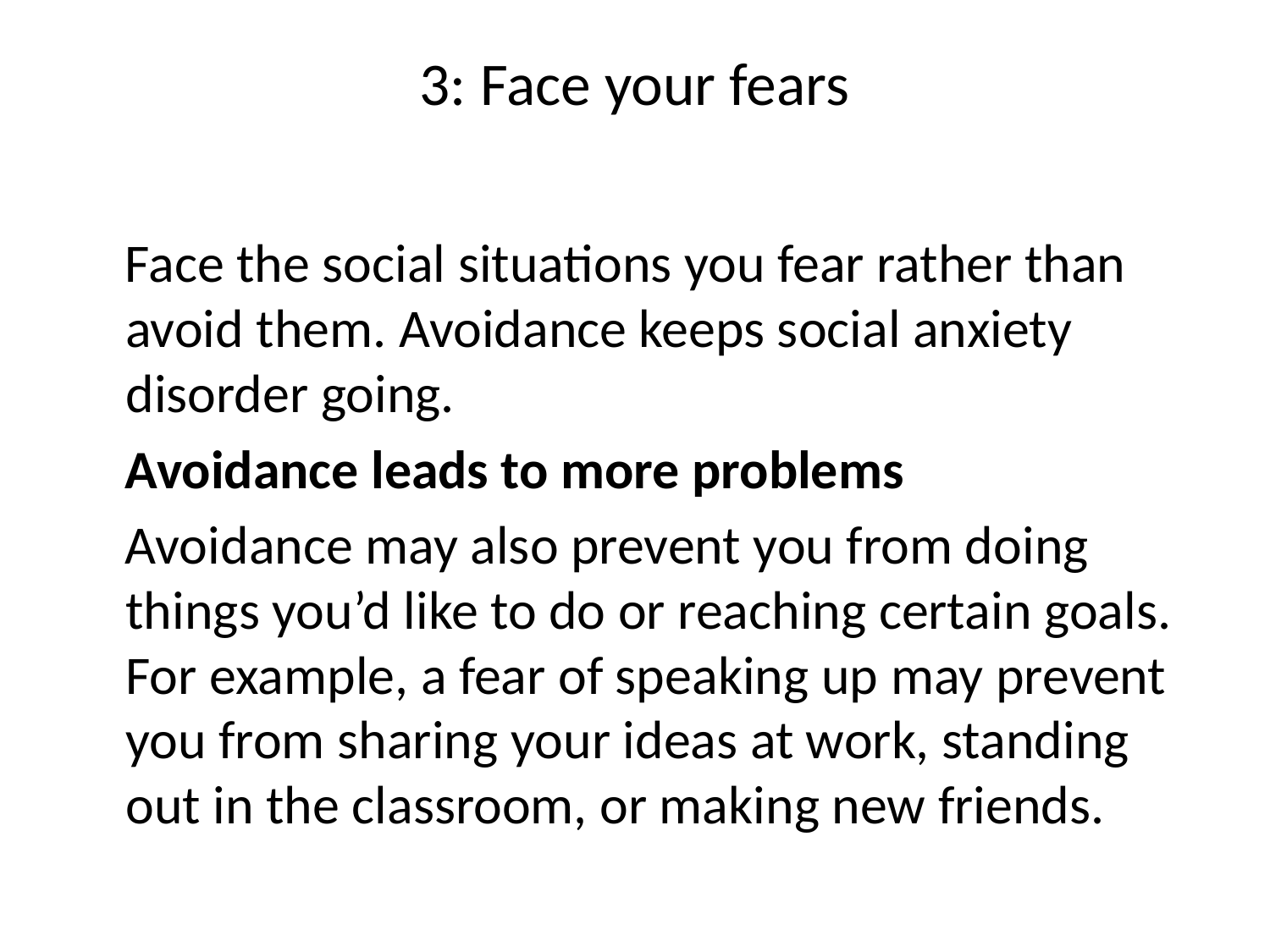

# 3: Face your fears
    Face the social situations you fear rather than avoid them. Avoidance keeps social anxiety disorder going.
    Avoidance leads to more problems
    Avoidance may also prevent you from doing things you’d like to do or reaching certain goals. For example, a fear of speaking up may prevent you from sharing your ideas at work, standing out in the classroom, or making new friends.